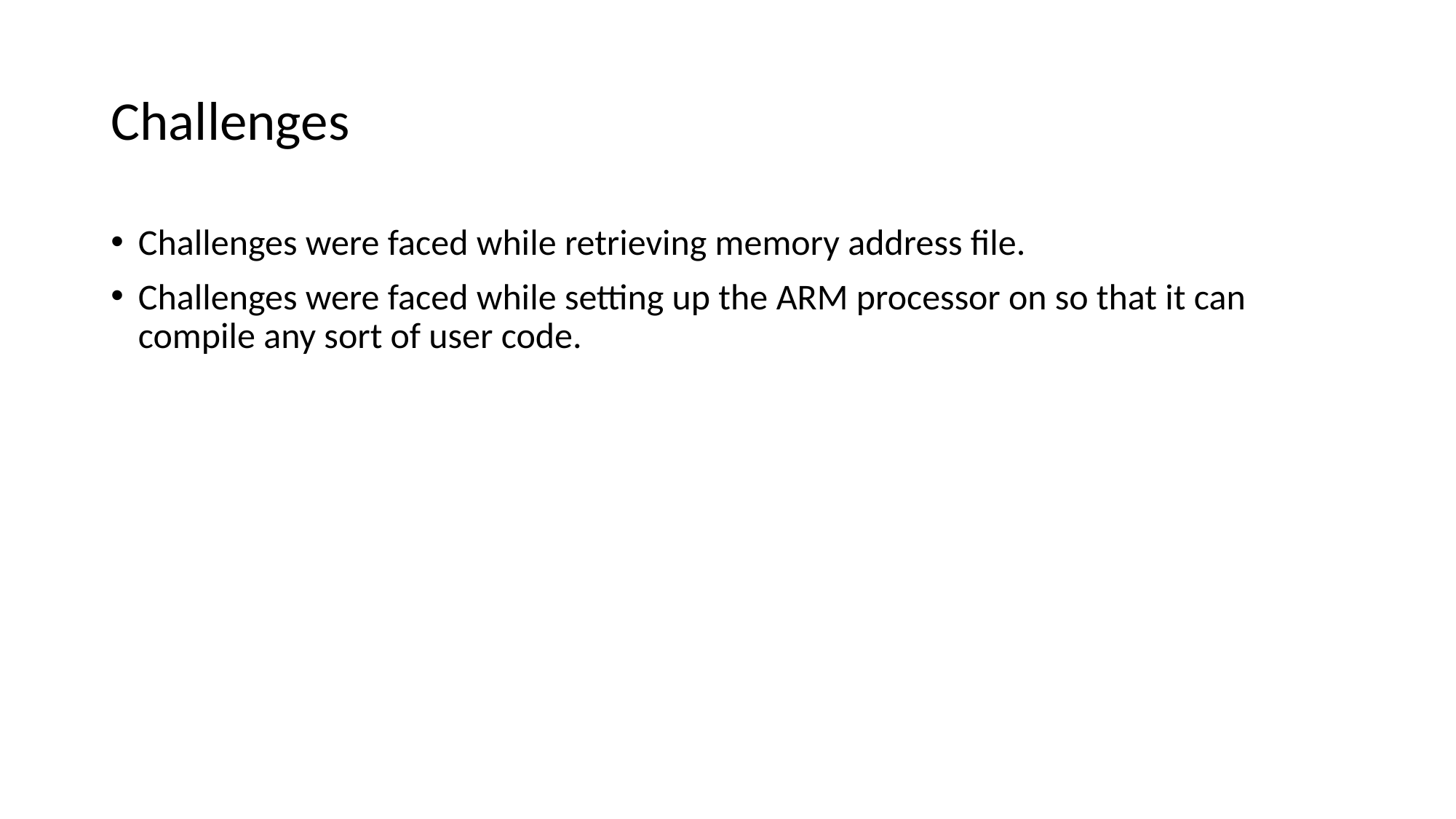

# Challenges
Challenges were faced while retrieving memory address file.
Challenges were faced while setting up the ARM processor on so that it can compile any sort of user code.